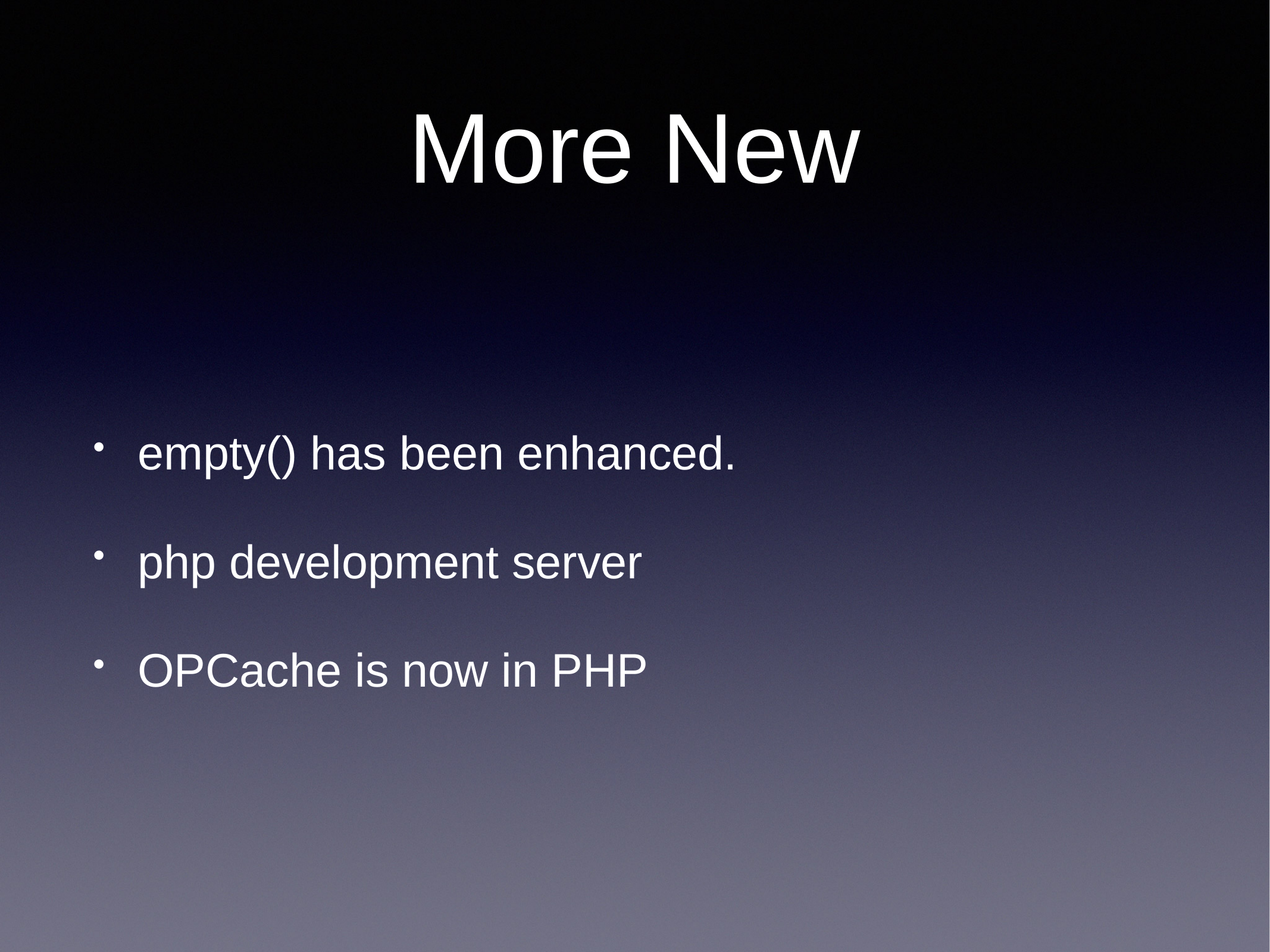

# More New
empty() has been enhanced.
php development server
OPCache is now in PHP